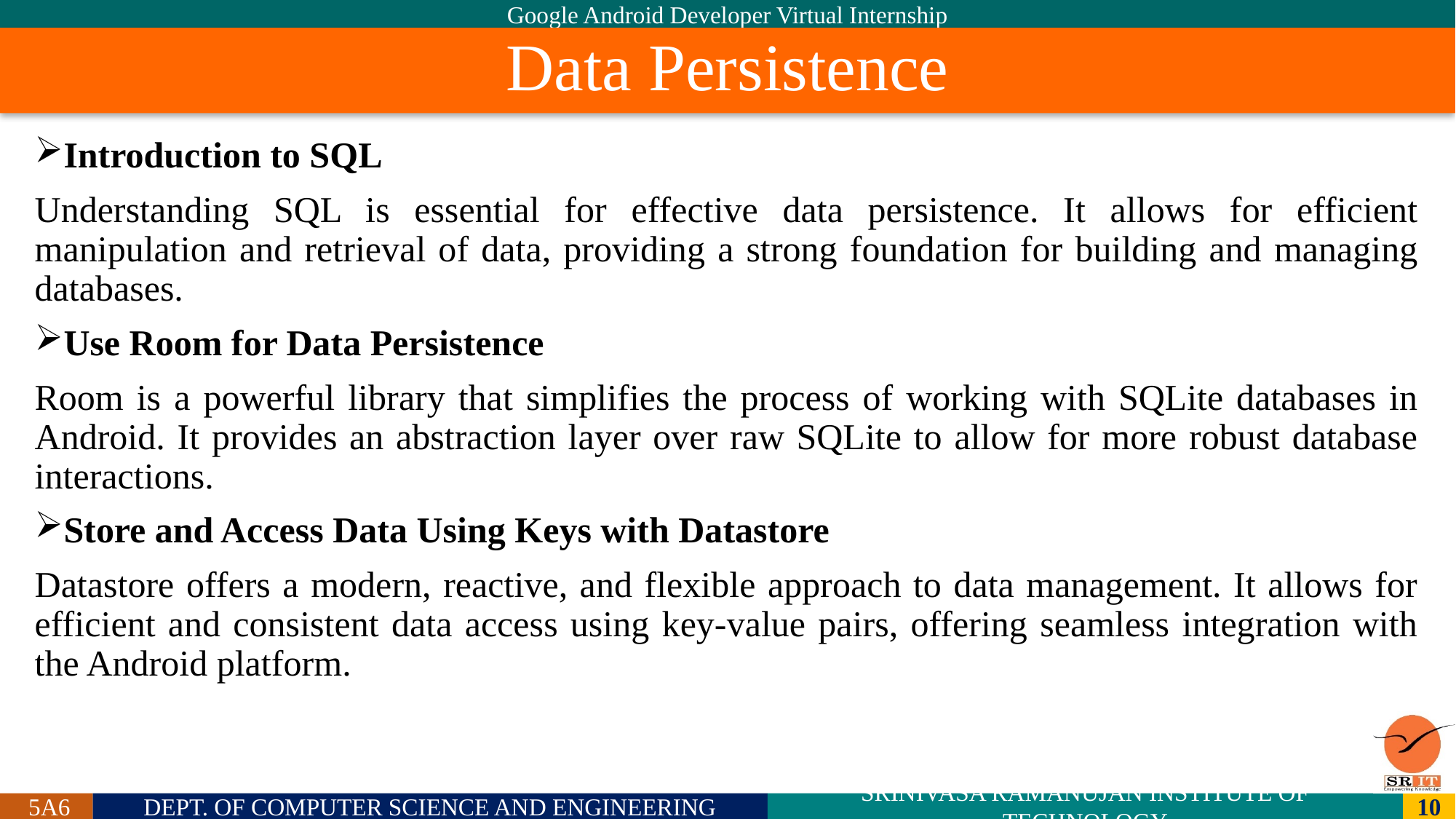

# Data Persistence
Introduction to SQL
Understanding SQL is essential for effective data persistence. It allows for efficient manipulation and retrieval of data, providing a strong foundation for building and managing databases.
Use Room for Data Persistence
Room is a powerful library that simplifies the process of working with SQLite databases in Android. It provides an abstraction layer over raw SQLite to allow for more robust database interactions.
Store and Access Data Using Keys with Datastore
Datastore offers a modern, reactive, and flexible approach to data management. It allows for efficient and consistent data access using key-value pairs, offering seamless integration with the Android platform.